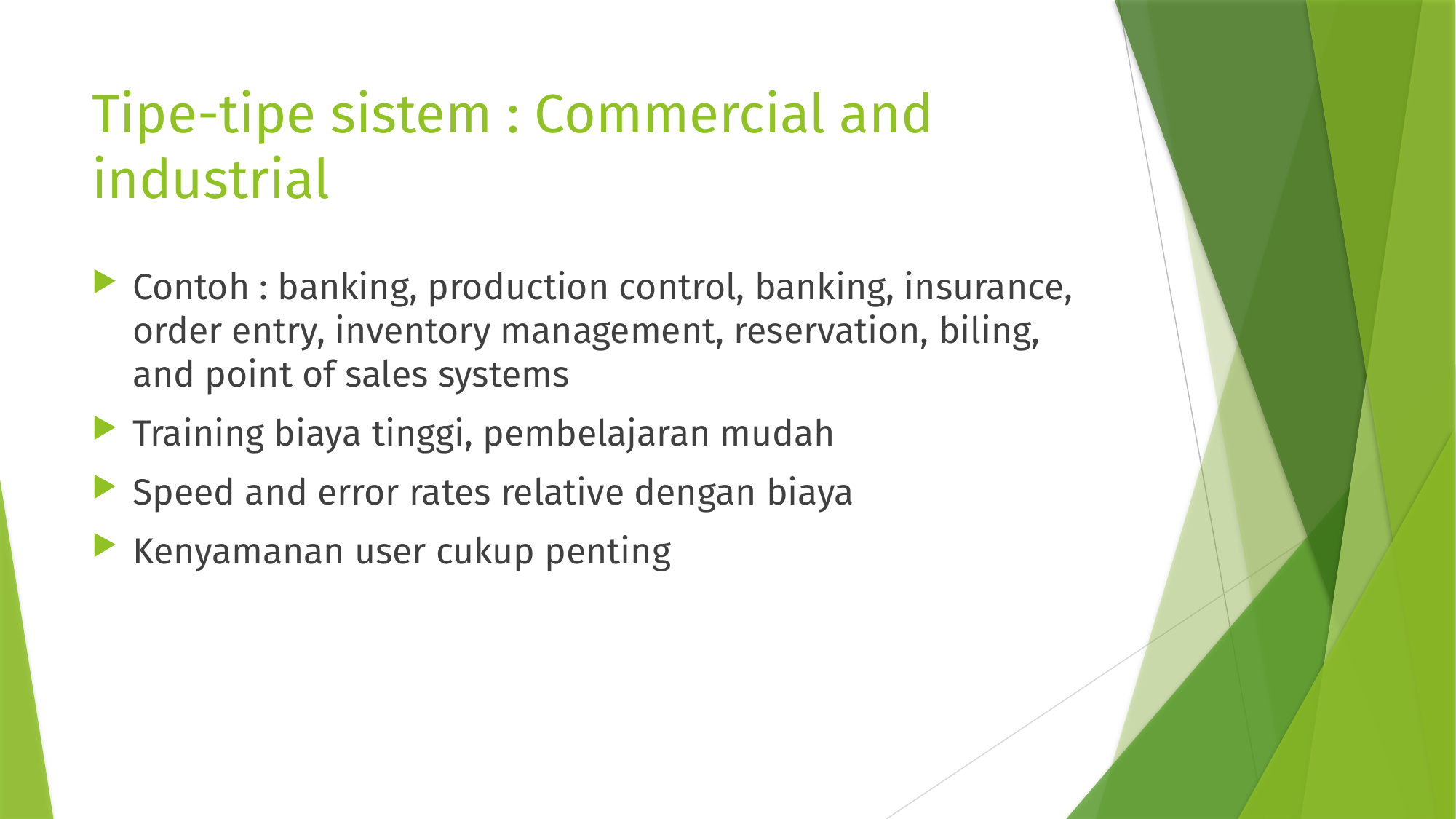

# Tipe-tipe sistem : Commercial and industrial
Contoh : banking, production control, banking, insurance, order entry, inventory management, reservation, biling, and point of sales systems
Training biaya tinggi, pembelajaran mudah
Speed and error rates relative dengan biaya
Kenyamanan user cukup penting